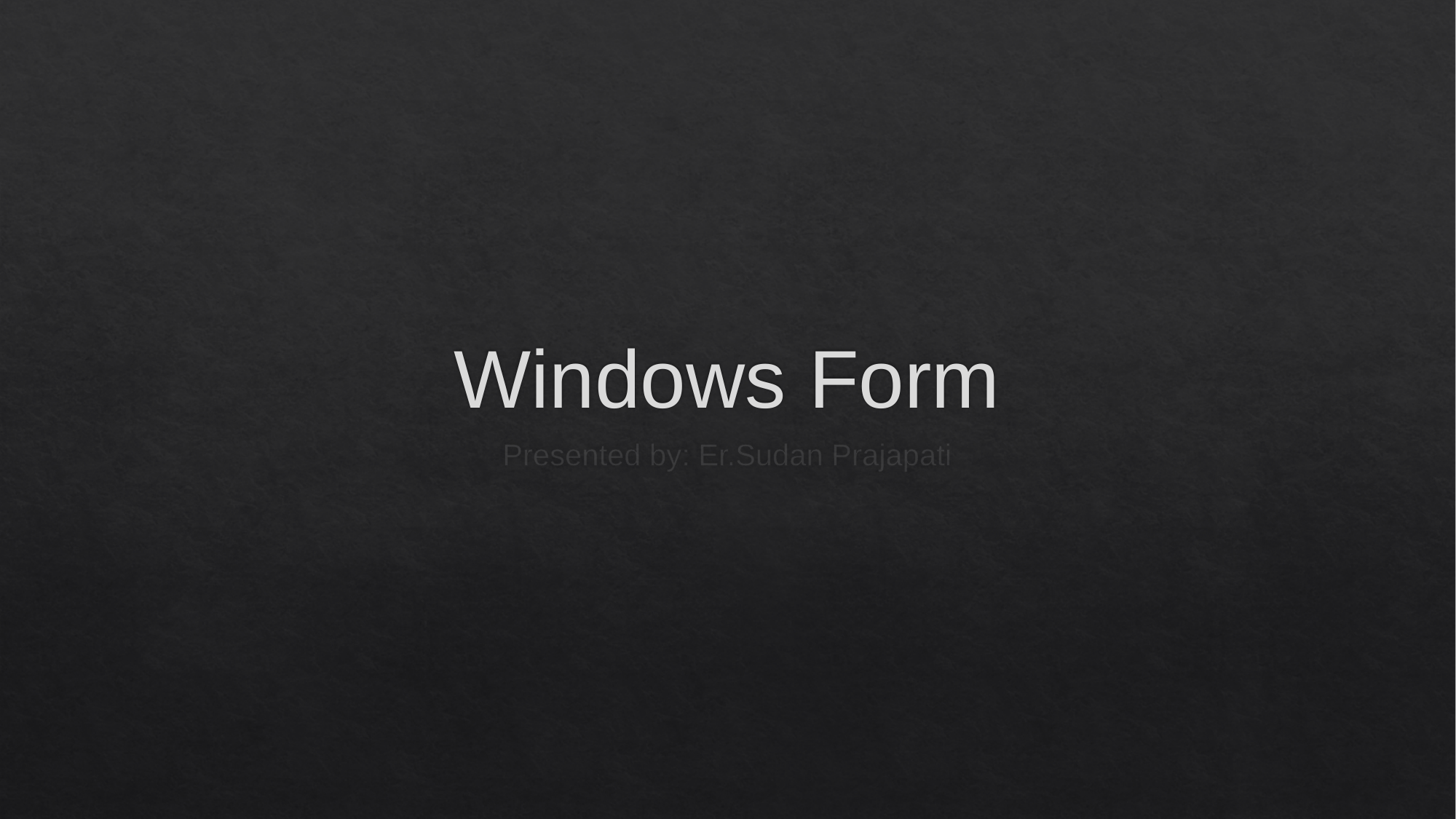

# Windows Form
Presented by: Er.Sudan Prajapati